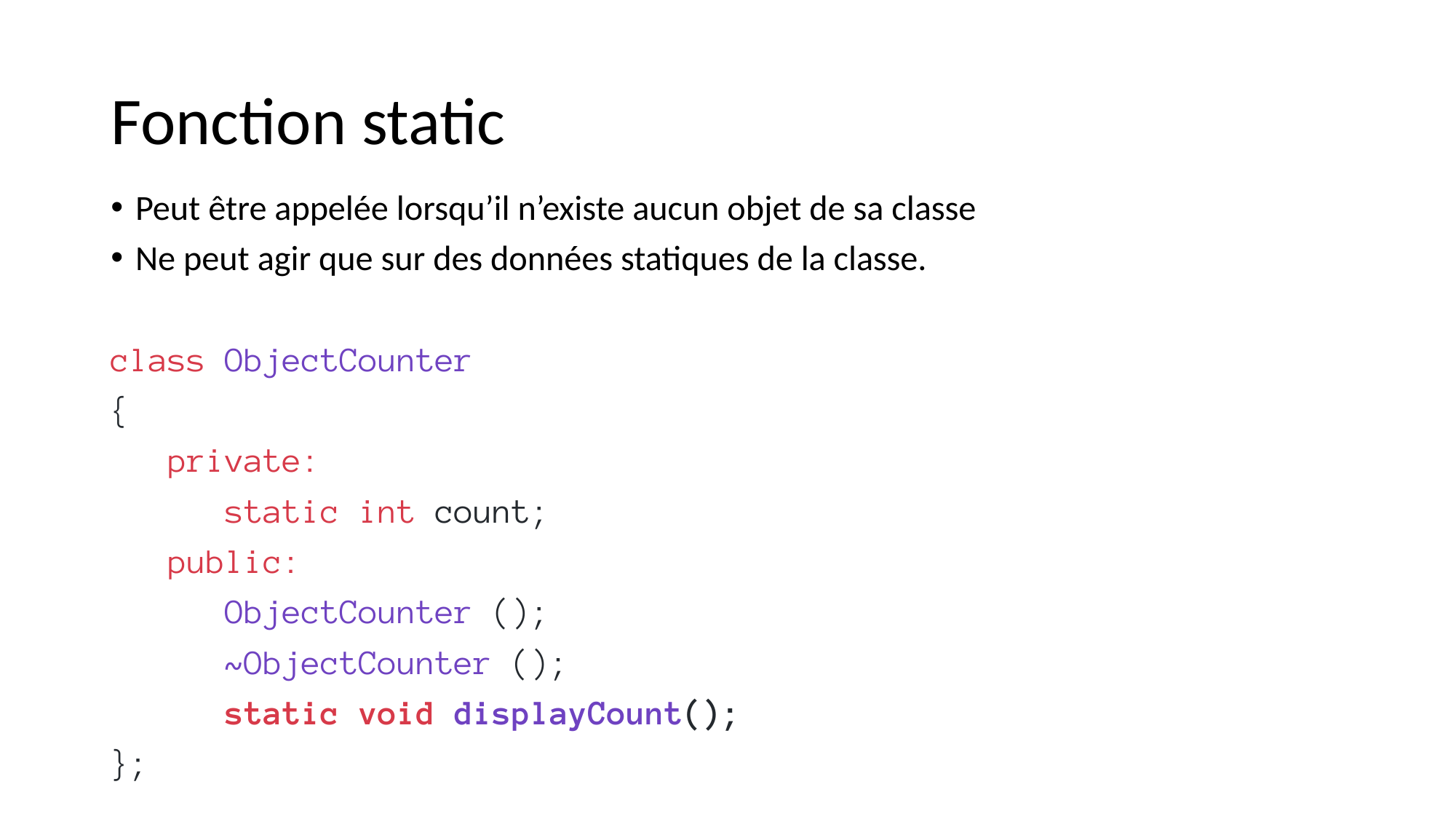

# Fonction static
Peut être appelée lorsqu’il n’existe aucun objet de sa classe
Ne peut agir que sur des données statiques de la classe.

class ObjectCounter
{
   private:
      static int count;
   public:
      ObjectCounter ();
      ~ObjectCounter ();
      static void displayCount();
};